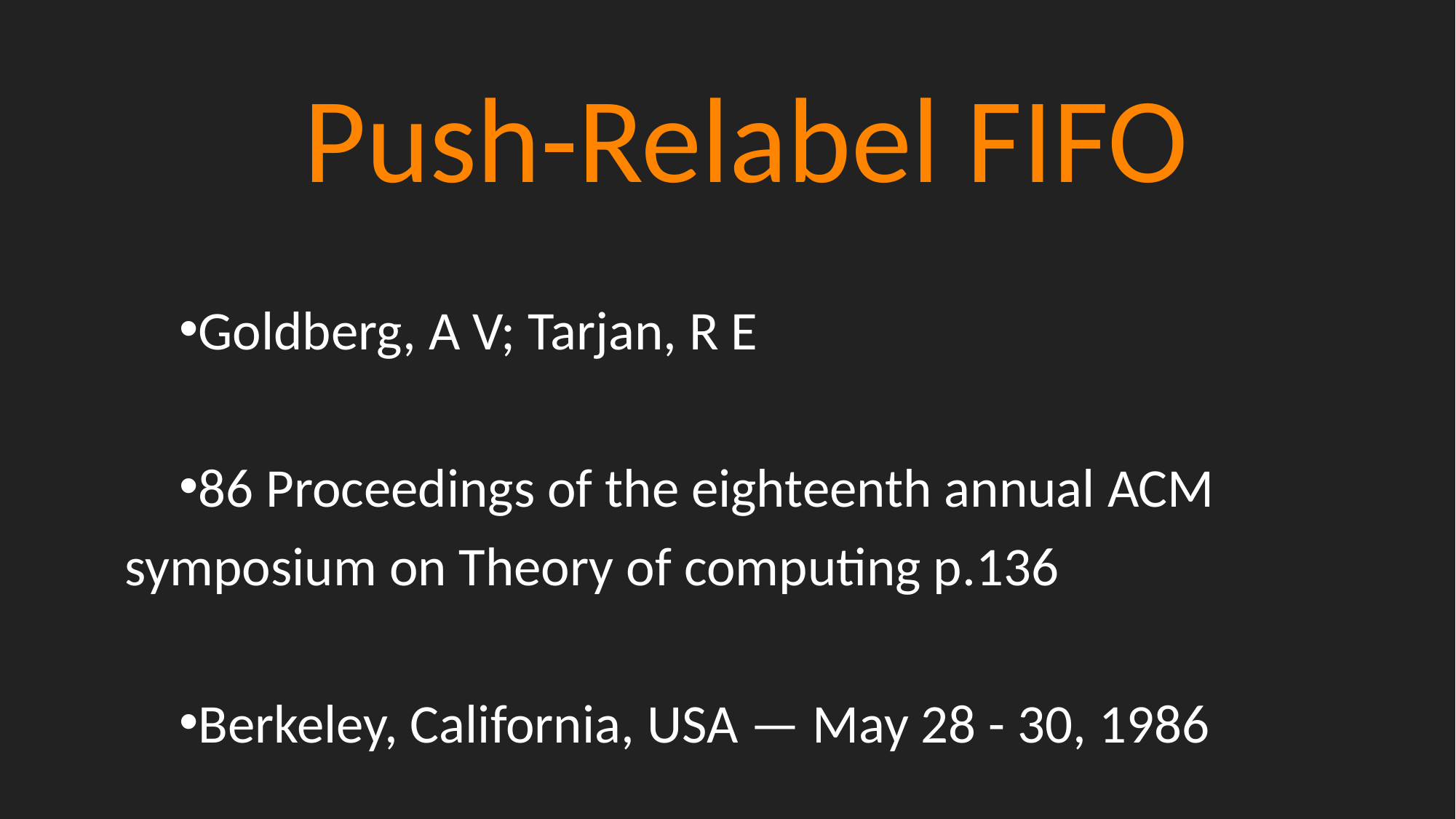

# Push-Relabel FIFO
Goldberg, A V; Tarjan, R E

86 Proceedings of the eighteenth annual ACM symposium on Theory of computing p.136

Berkeley, California, USA — May 28 - 30, 1986